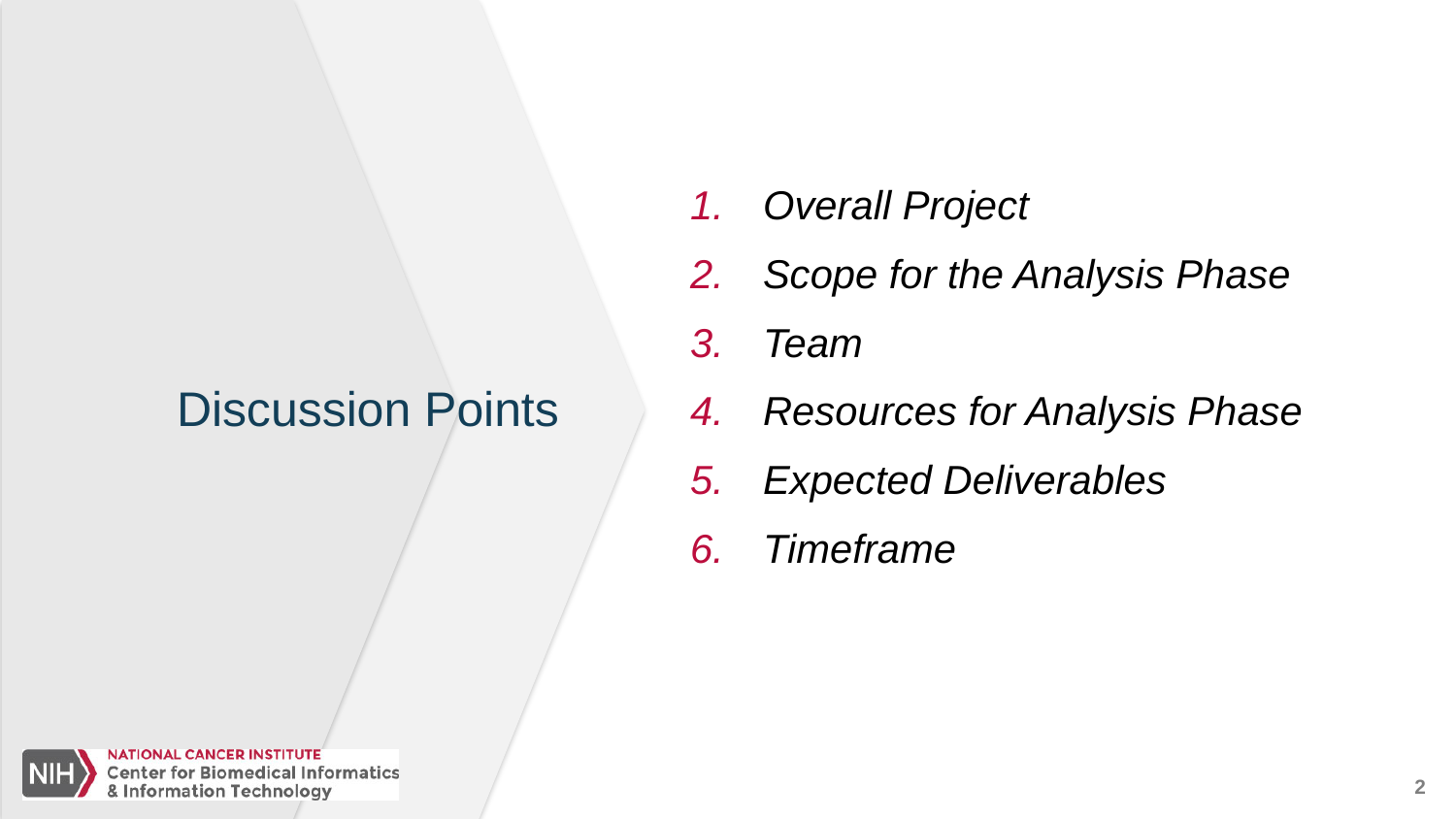

Overall Project
Scope for the Analysis Phase
Team
Resources for Analysis Phase
Expected Deliverables
Timeframe

# Discussion Points